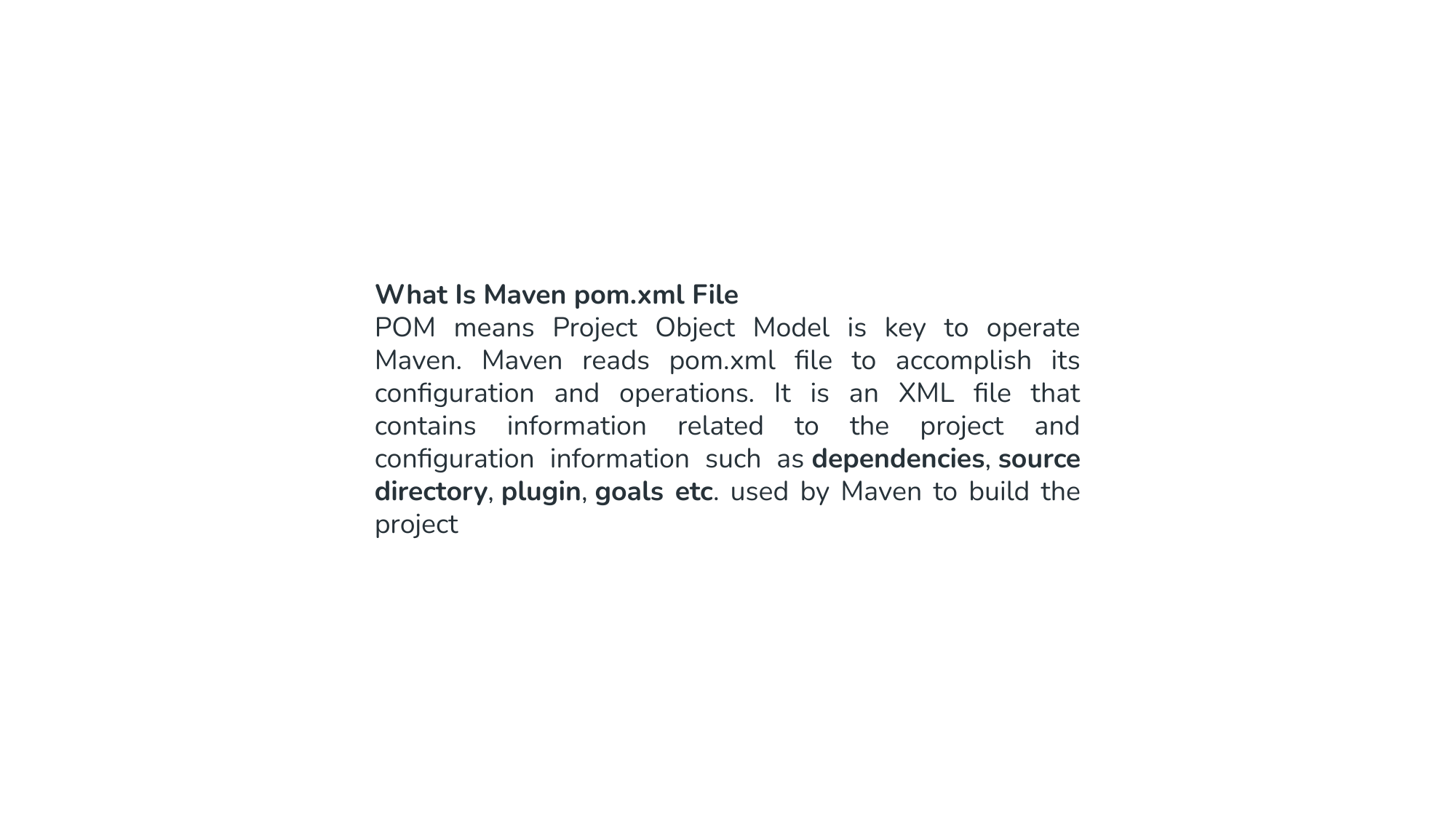

What Is Maven pom.xml File
POM means Project Object Model is key to operate Maven. Maven reads pom.xml file to accomplish its configuration and operations. It is an XML file that contains information related to the project and configuration information such as dependencies, source directory, plugin, goals etc. used by Maven to build the project